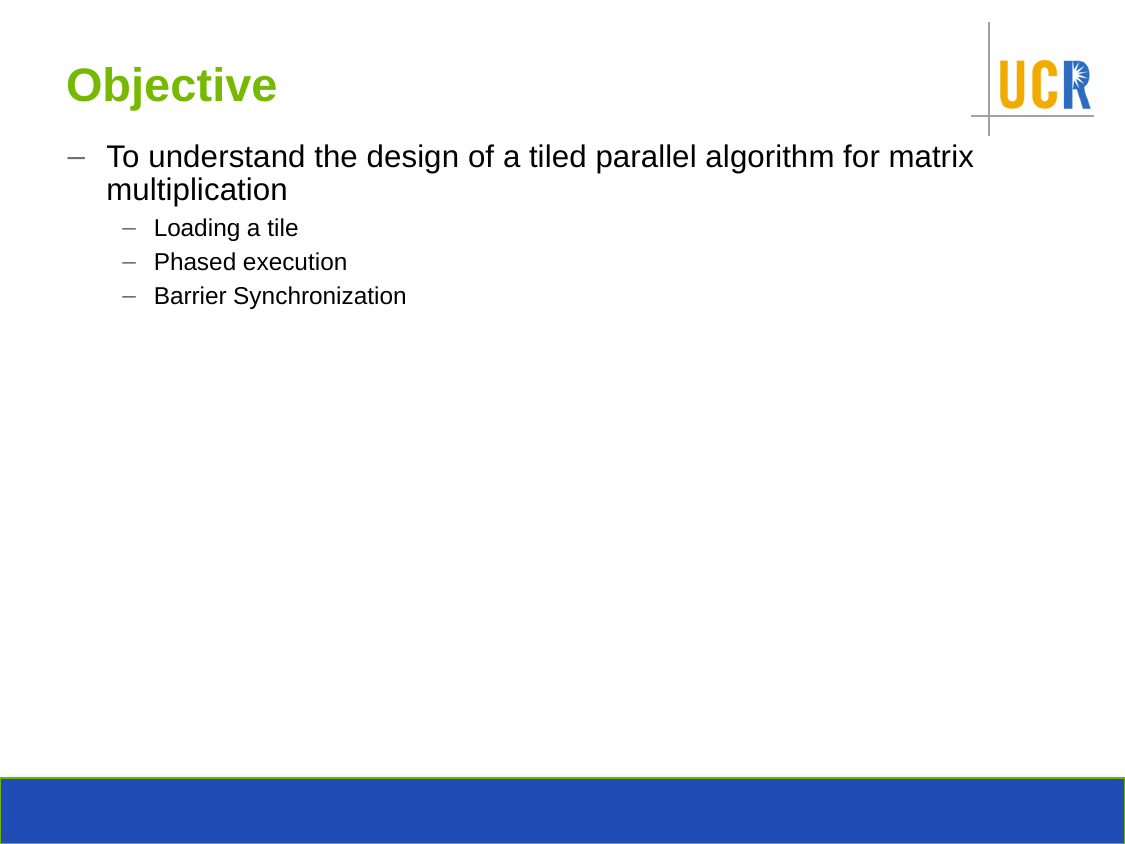

# Objective
To understand the design of a tiled parallel algorithm for matrix multiplication
Loading a tile
Phased execution
Barrier Synchronization